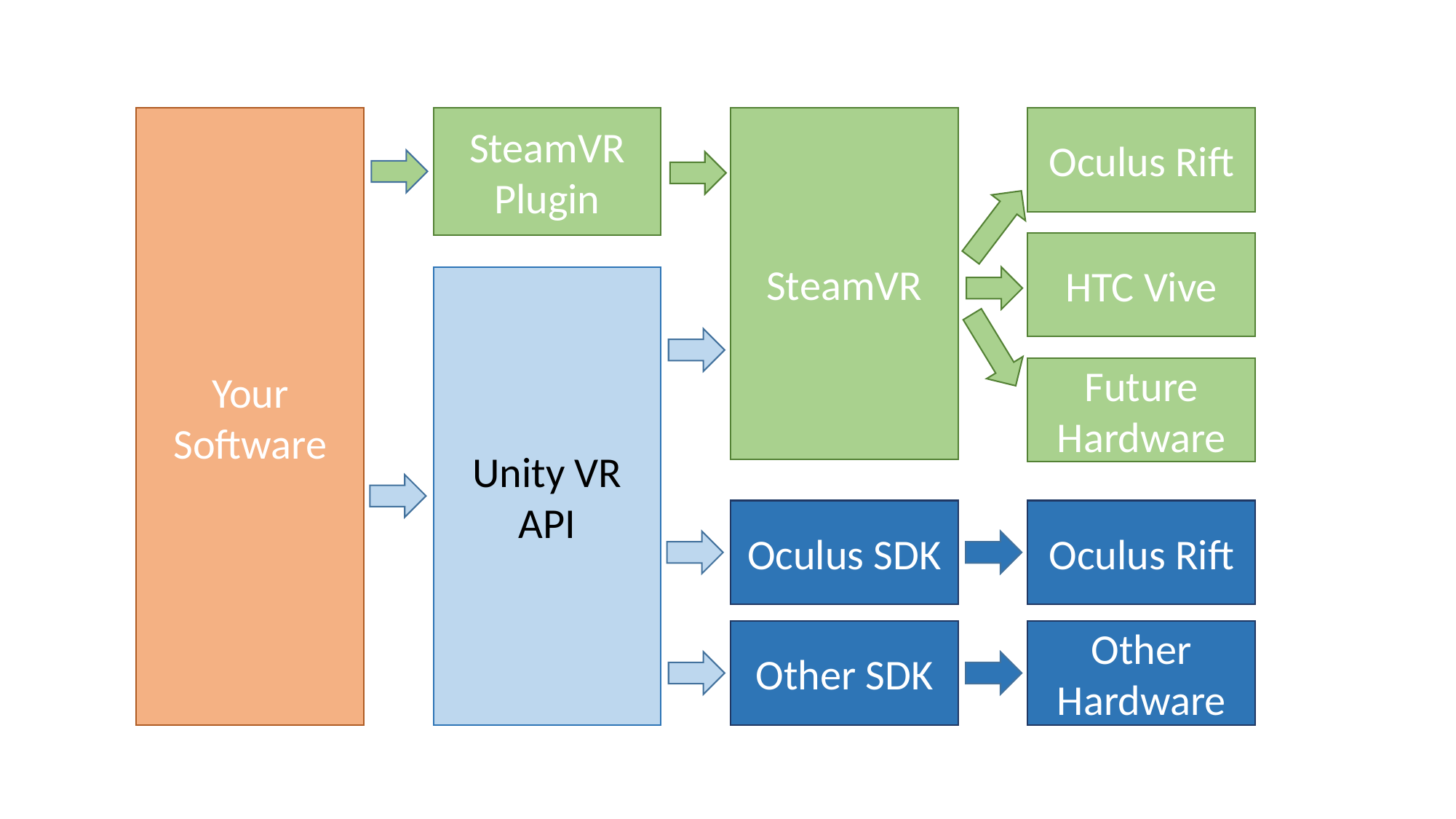

Your Software
SteamVR Plugin
SteamVR
Oculus Rift

HTC Vive
Unity VR API

Future Hardware

Oculus SDK
Oculus Rift

Other SDK
Other Hardware